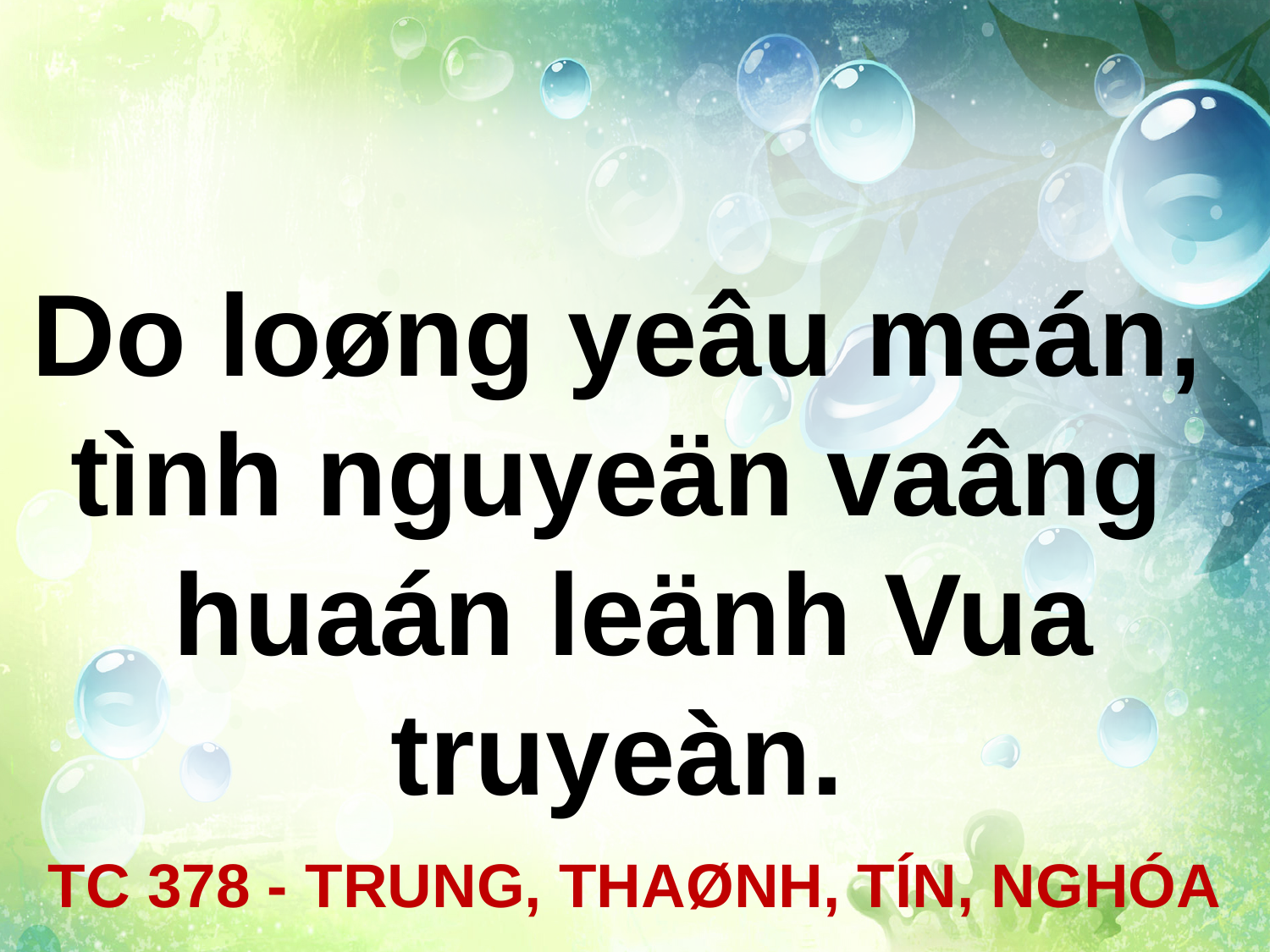

Do loøng yeâu meán,
tình nguyeän vaâng
huaán leänh Vua truyeàn.
TC 378 - TRUNG, THAØNH, TÍN, NGHÓA